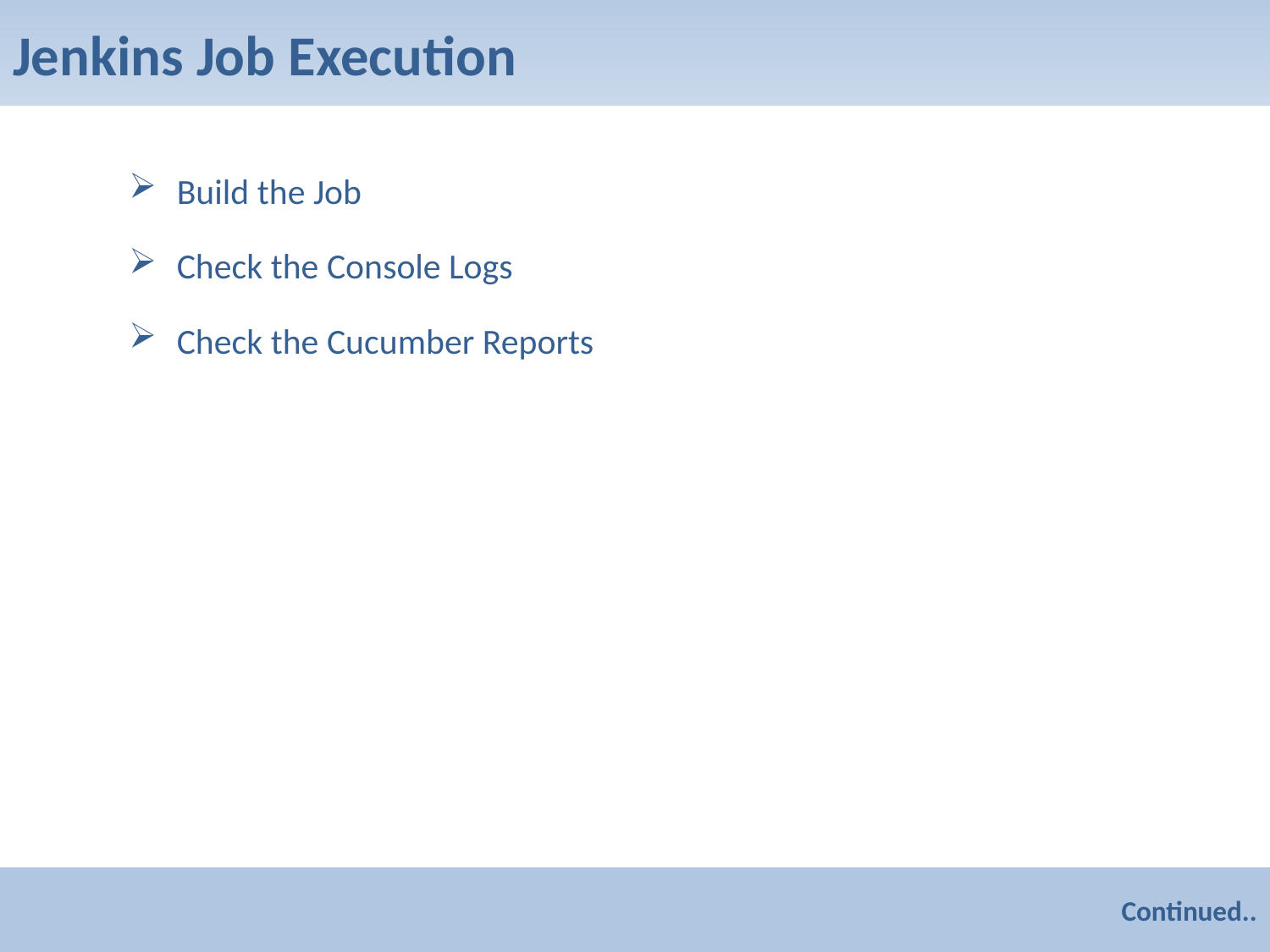

# Jenkins Job Execution
Build the Job
Check the Console Logs
Check the Cucumber Reports
Continued..